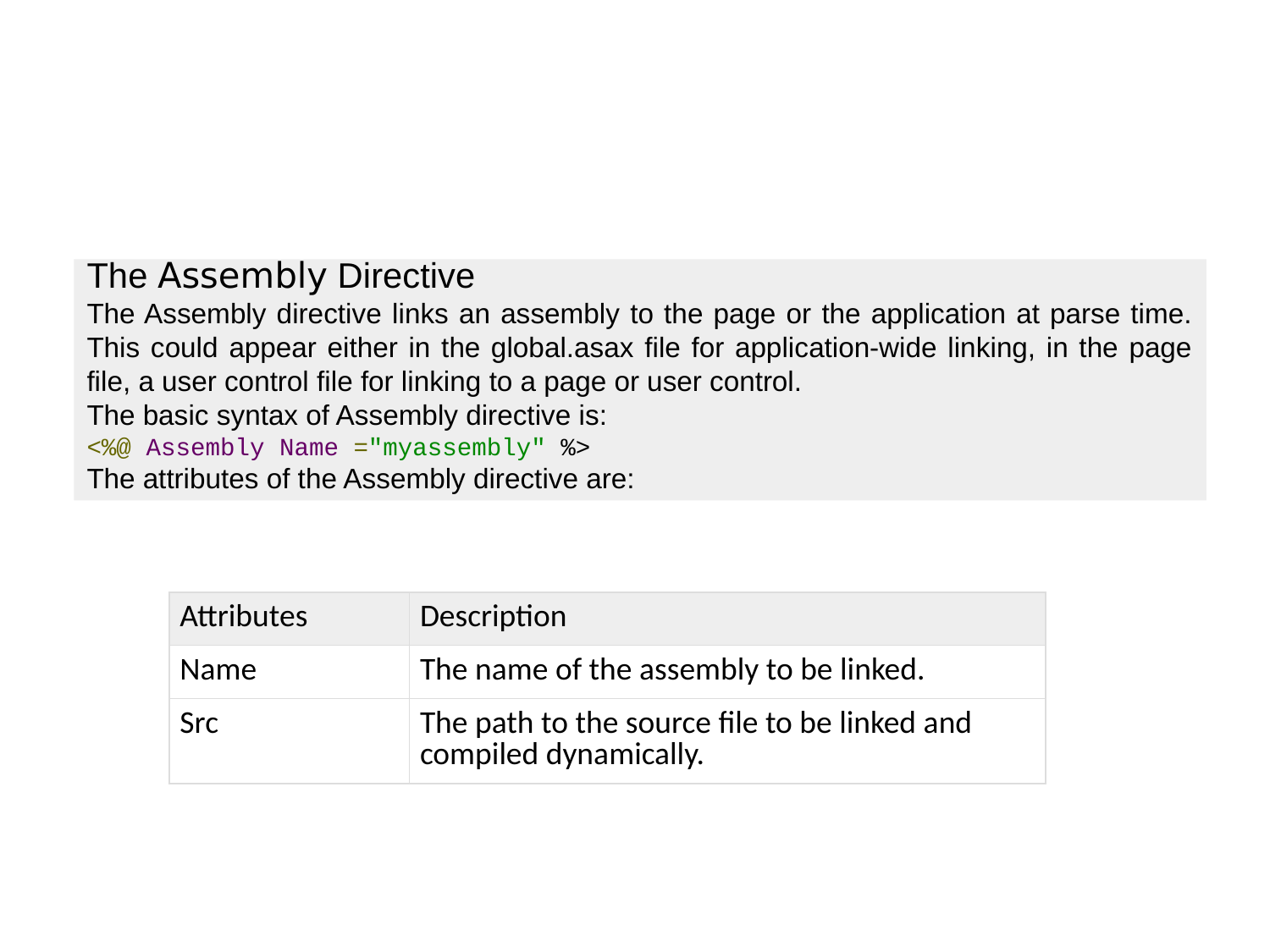

#
The Assembly Directive
The Assembly directive links an assembly to the page or the application at parse time. This could appear either in the global.asax file for application-wide linking, in the page file, a user control file for linking to a page or user control.
The basic syntax of Assembly directive is:
<%@ Assembly Name ="myassembly" %>
The attributes of the Assembly directive are:
| Attributes | Description |
| --- | --- |
| Name | The name of the assembly to be linked. |
| Src | The path to the source file to be linked and compiled dynamically. |